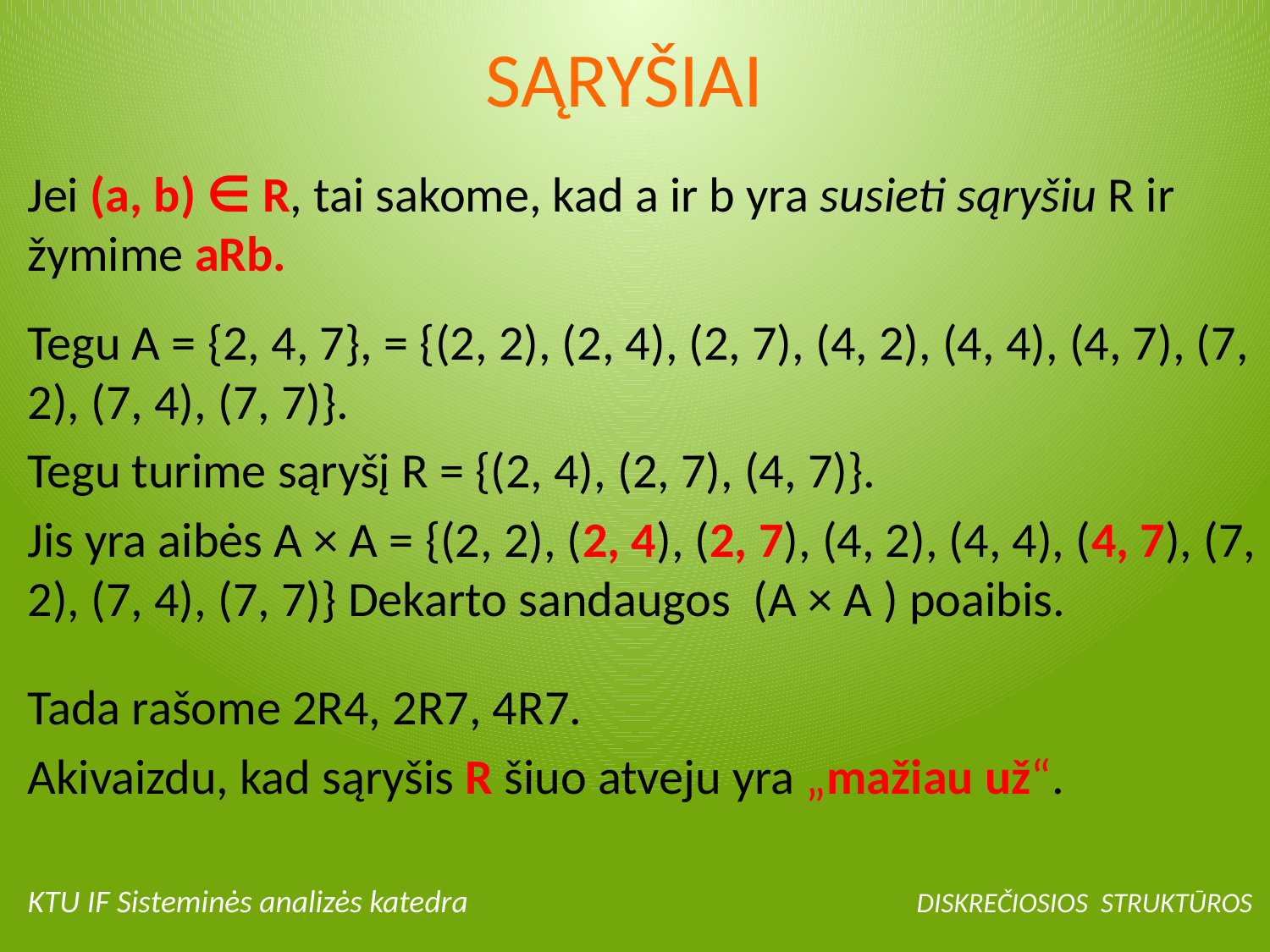

# SĄRYŠIAI
Jei (a, b) ∈ R, tai sakome, kad a ir b yra susieti sąryšiu R ir žymime aRb.

Tegu A = {2, 4, 7}, = {(2, 2), (2, 4), (2, 7), (4, 2), (4, 4), (4, 7), (7, 2), (7, 4), (7, 7)}.
Tegu turime sąryšį R = {(2, 4), (2, 7), (4, 7)}.
Jis yra aibės A × A = {(2, 2), (2, 4), (2, 7), (4, 2), (4, 4), (4, 7), (7, 2), (7, 4), (7, 7)} Dekarto sandaugos  (A × A ) poaibis.

Tada rašome 2R4, 2R7, 4R7.
Akivaizdu, kad sąryšis R šiuo atveju yra „mažiau už“.

KTU IF Sisteminės analizės katedra                                 		DISKREČIOSIOS  STRUKTŪROS